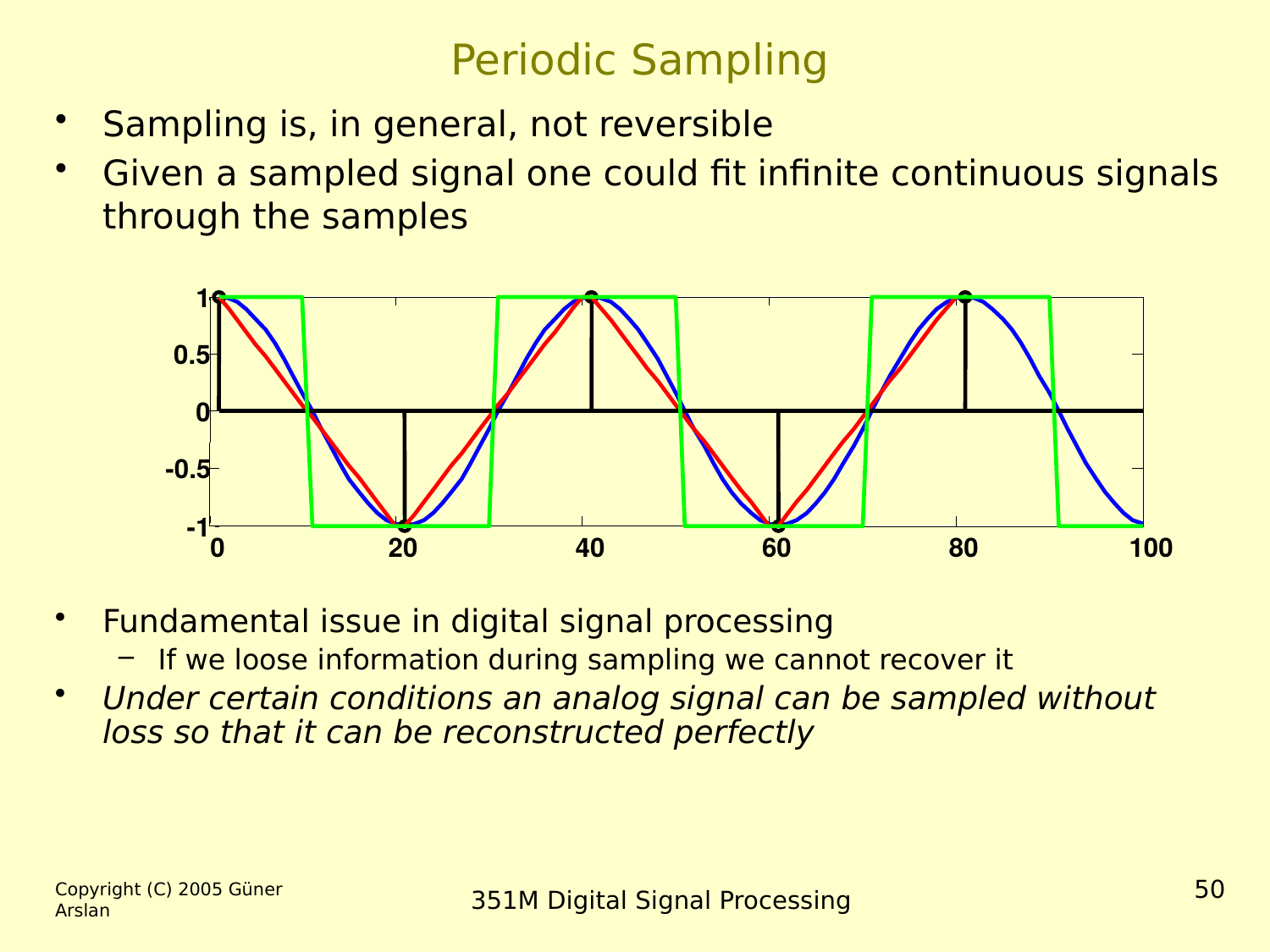

# Periodic Sampling
Sampling is, in general, not reversible
Given a sampled signal one could fit infinite continuous signals through the samples
1

0.5

0

-0.5

20
40
60
80
100

-1

0
Fundamental issue in digital signal processing
If we loose information during sampling we cannot recover it
Under certain conditions an analog signal can be sampled without loss so that it can be reconstructed perfectly
Copyright (C) 2005 Güner Arslan
351M Digital Signal Processing
50